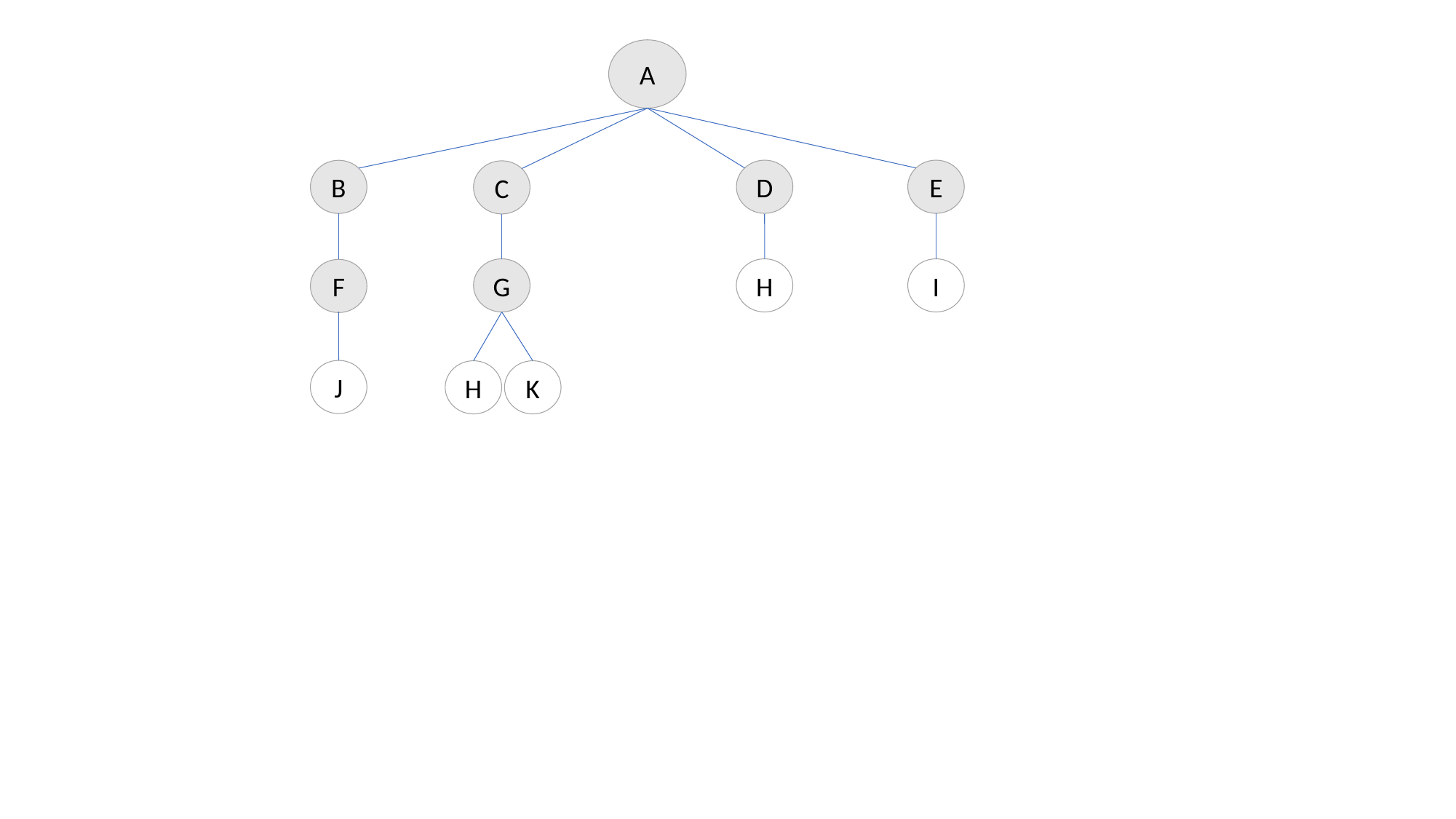

A
D
E
B
C
G
H
I
F
J
H
K